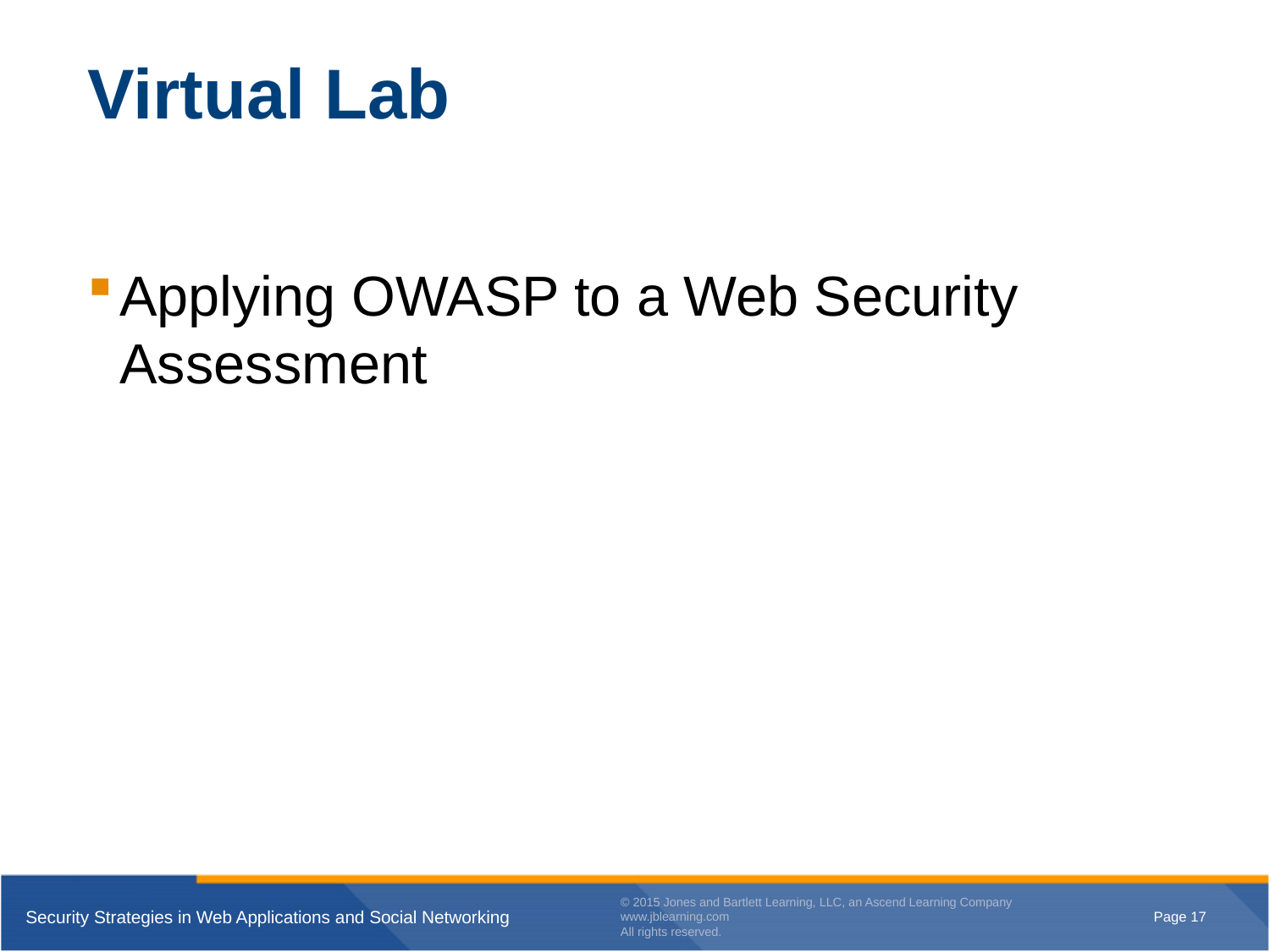

# Virtual Lab
Applying OWASP to a Web Security Assessment